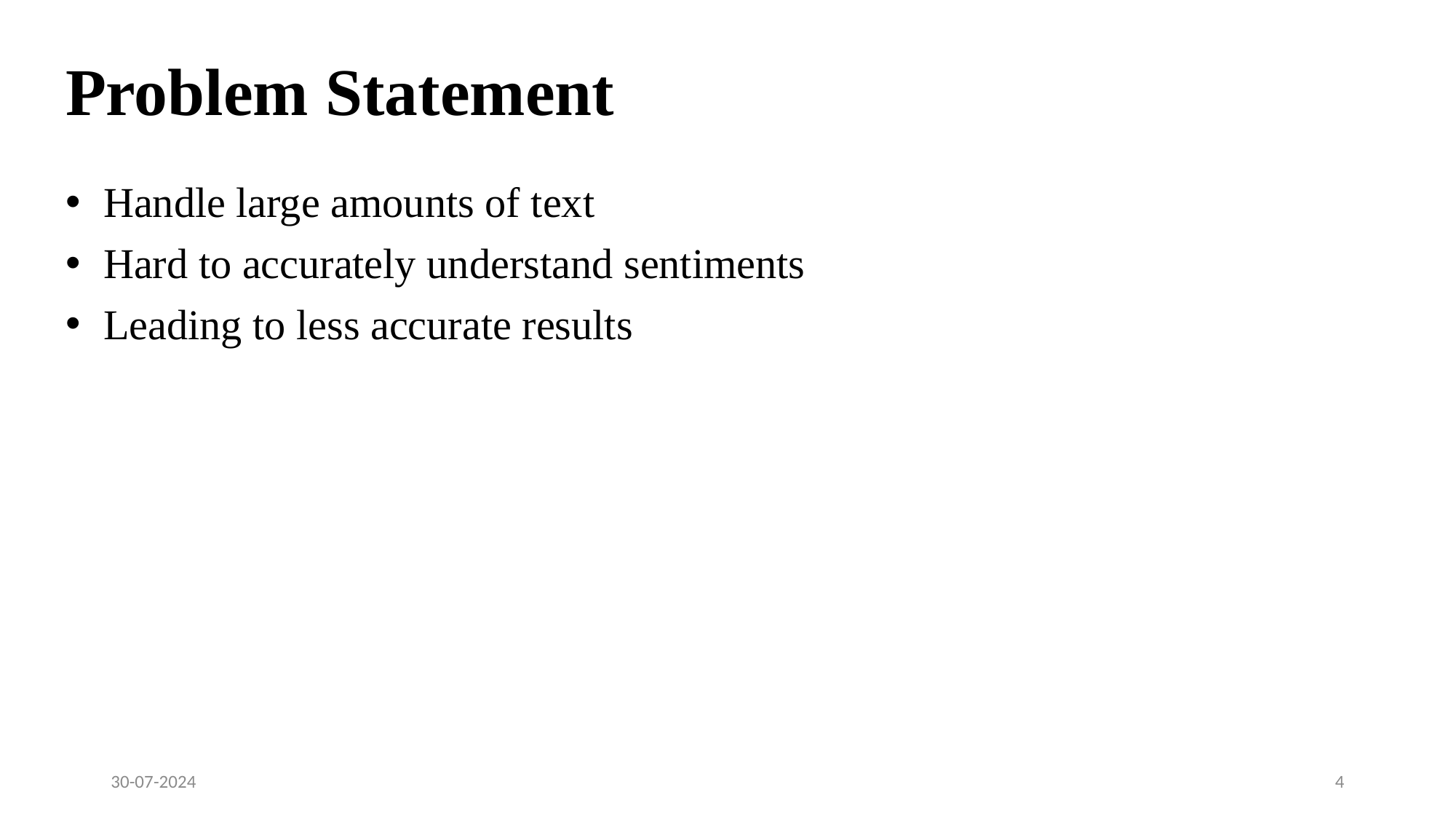

# Problem Statement
 Handle large amounts of text
 Hard to accurately understand sentiments
 Leading to less accurate results

30-07-2024
4